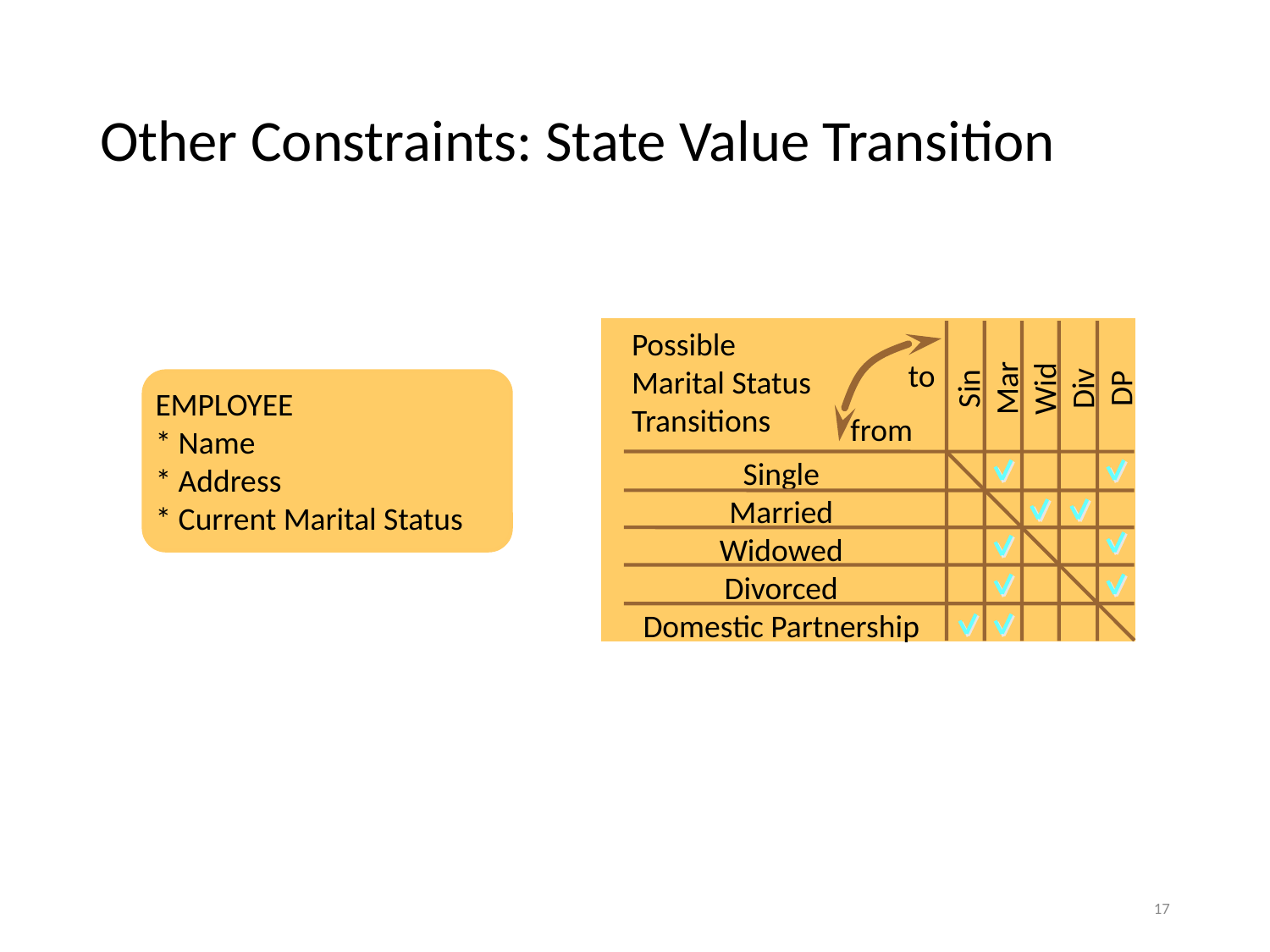

# Other Constraints: State Value Transition
Sin
Mar
Wid
Div
DP
Possible
Marital Status Transitions

to

EMPLOYEE
* Name
* Address
* Current Marital Status
from
Single
Married
Widowed
Divorced
Domestic Partnership

17